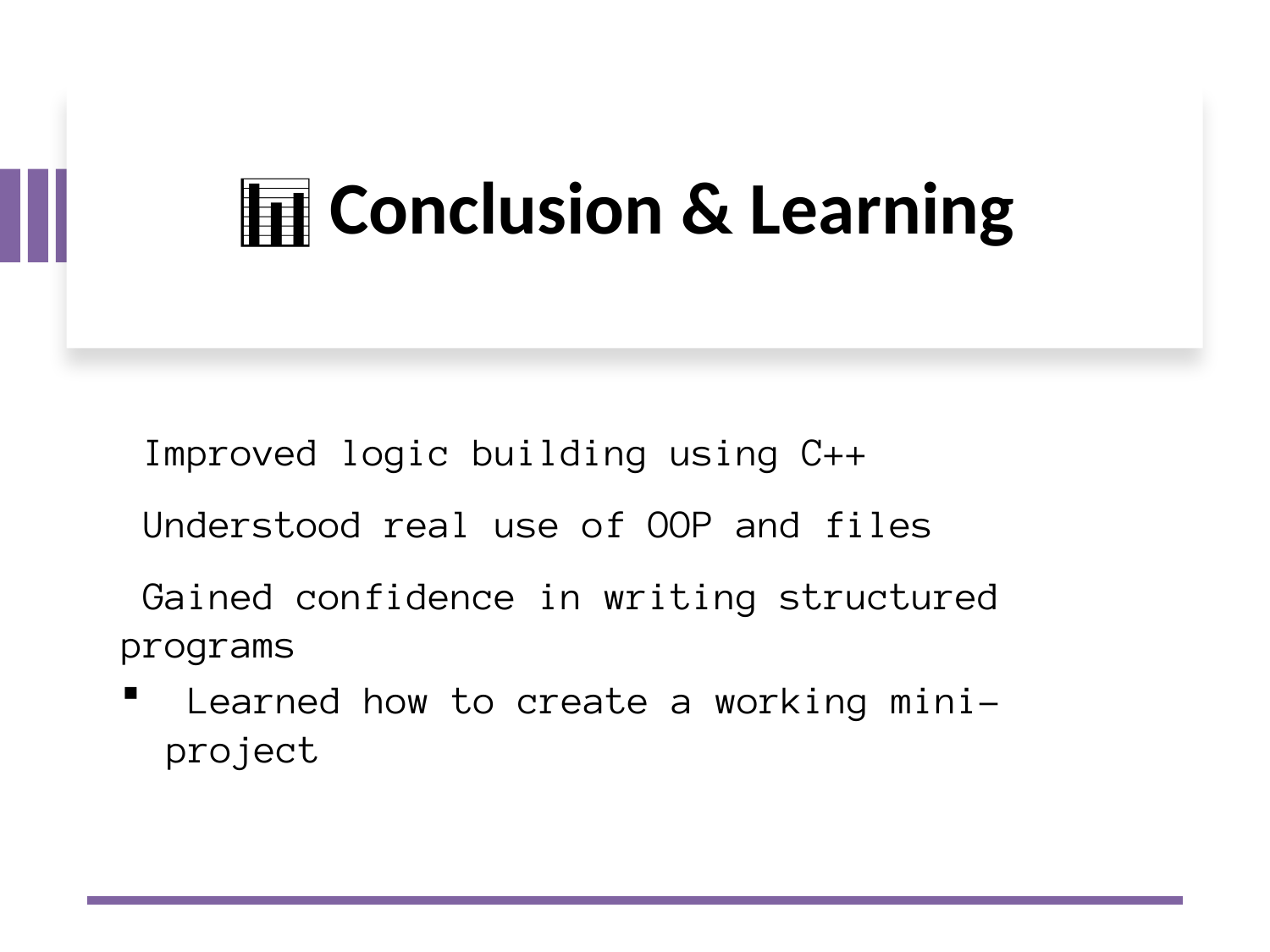

# 📊 Conclusion & Learning

 Improved logic building using C++
 Understood real use of OOP and files
 Gained confidence in writing structured programs
 Learned how to create a working mini-project